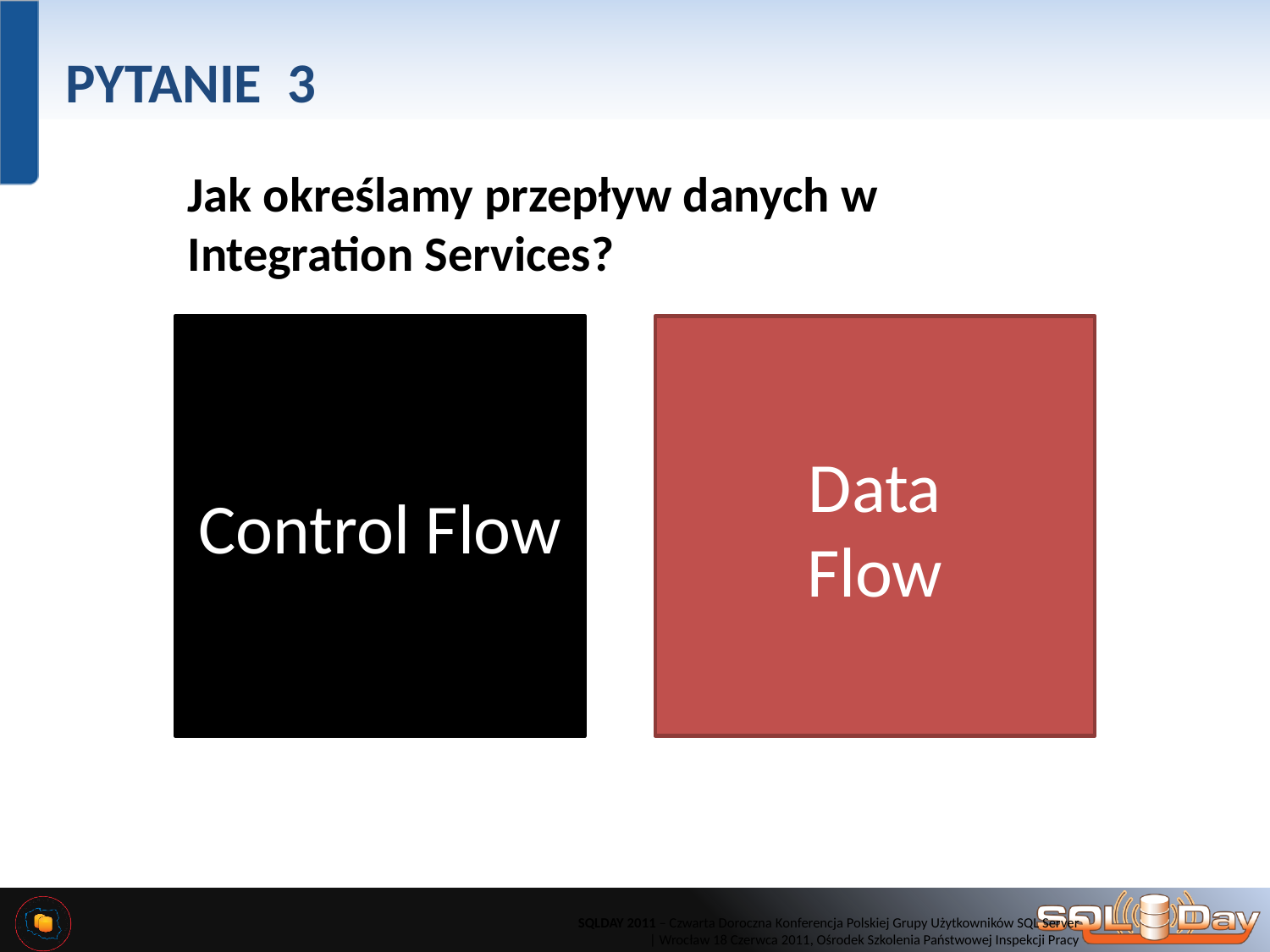

# PYTANIE  3
Jak określamy przepływ danych w Integration Services?

Control Flow
Data
Flow
SQLDAY 2011 – Czwarta Doroczna Konferencja Polskiej Grupy Użytkowników SQL Server
 | Wrocław 18 Czerwca 2011, Ośrodek Szkolenia Państwowej Inspekcji Pracy